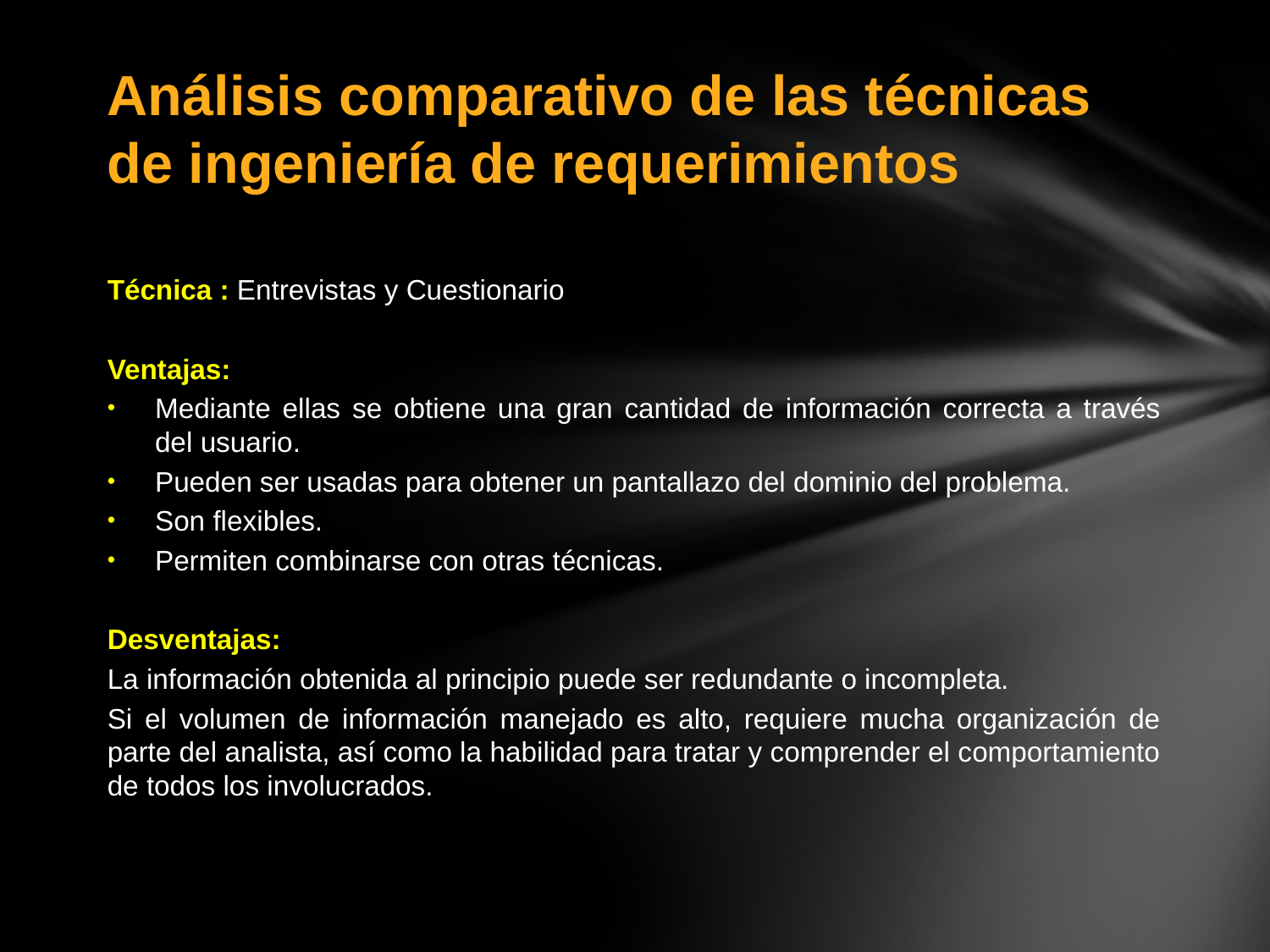

Análisis comparativo de las técnicas de ingeniería de requerimientos
Técnica : Entrevistas y Cuestionario

Ventajas:
Mediante ellas se obtiene una gran cantidad de información correcta a través del usuario.
Pueden ser usadas para obtener un pantallazo del dominio del problema.
Son flexibles.
Permiten combinarse con otras técnicas.

Desventajas:
La información obtenida al principio puede ser redundante o incompleta.
Si el volumen de información manejado es alto, requiere mucha organización de parte del analista, así como la habilidad para tratar y comprender el comportamiento de todos los involucrados.